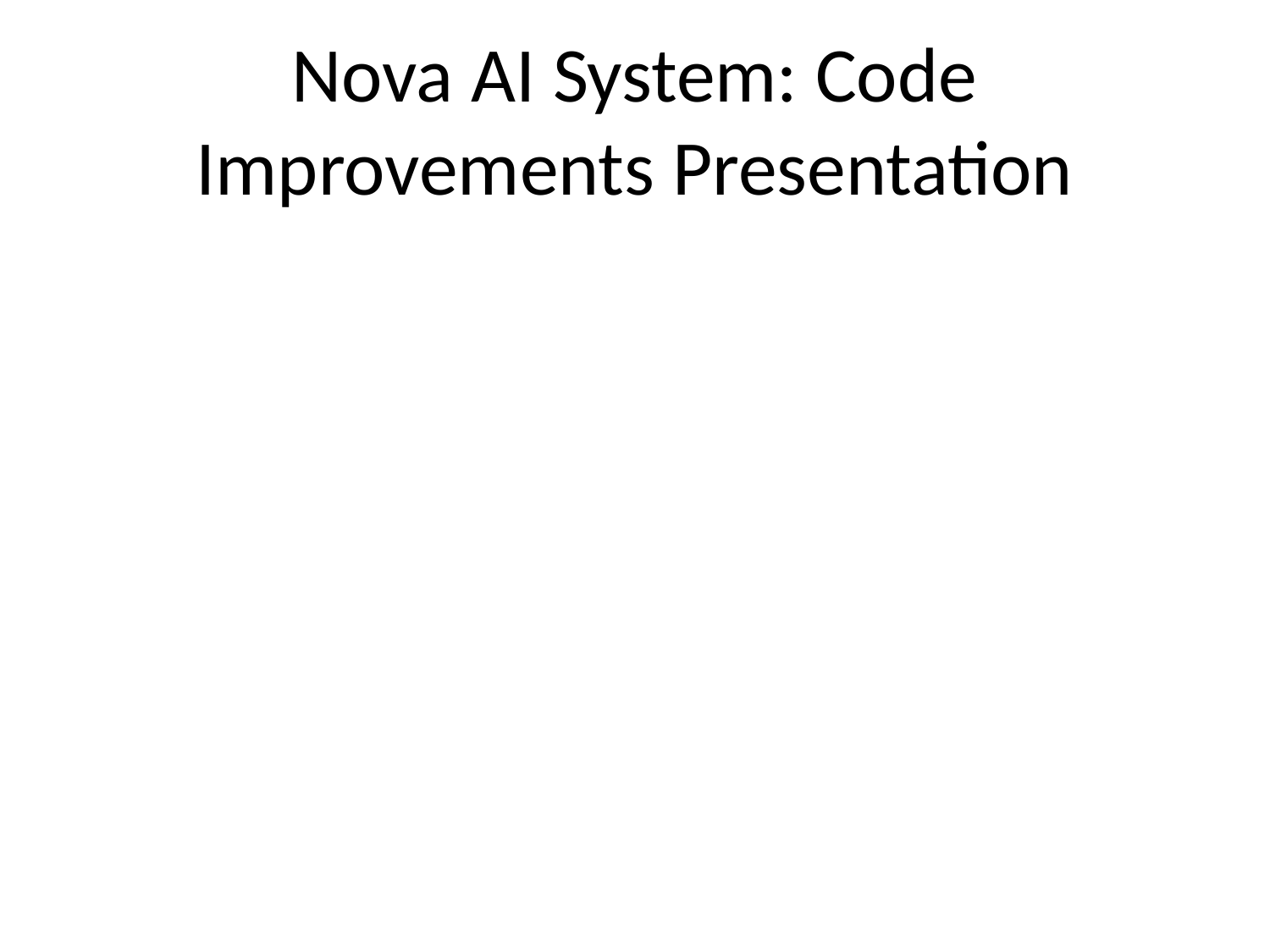

# Nova AI System: Code Improvements Presentation